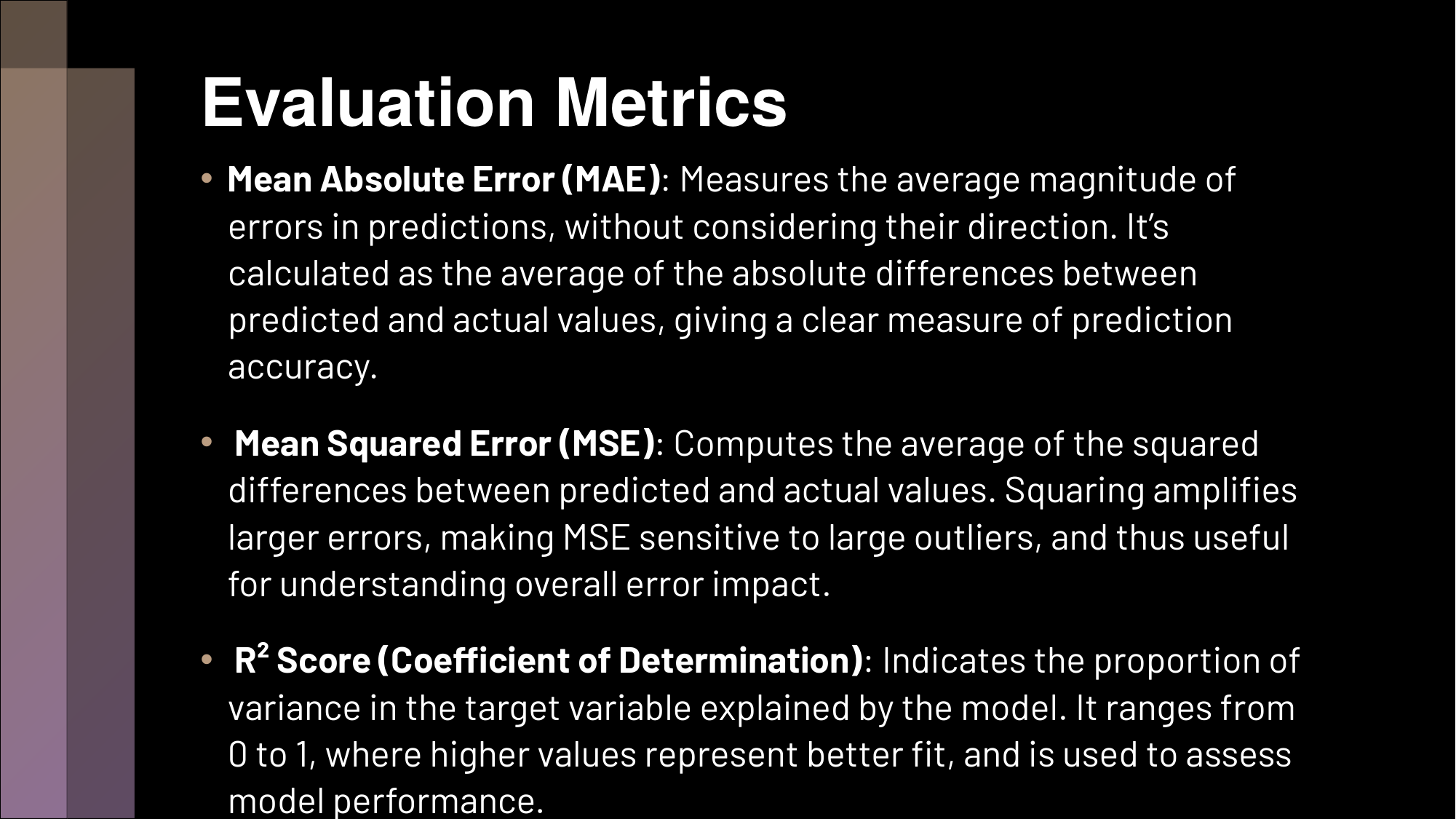

# Evaluation Metrics
Mean Absolute Error (MAE): Measures the average magnitude of errors in predictions, without considering their direction. It’s calculated as the average of the absolute differences between predicted and actual values, giving a clear measure of prediction accuracy.
 Mean Squared Error (MSE): Computes the average of the squared differences between predicted and actual values. Squaring amplifies larger errors, making MSE sensitive to large outliers, and thus useful for understanding overall error impact.
 R² Score (Coefficient of Determination): Indicates the proportion of variance in the target variable explained by the model. It ranges from 0 to 1, where higher values represent better fit, and is used to assess model performance.